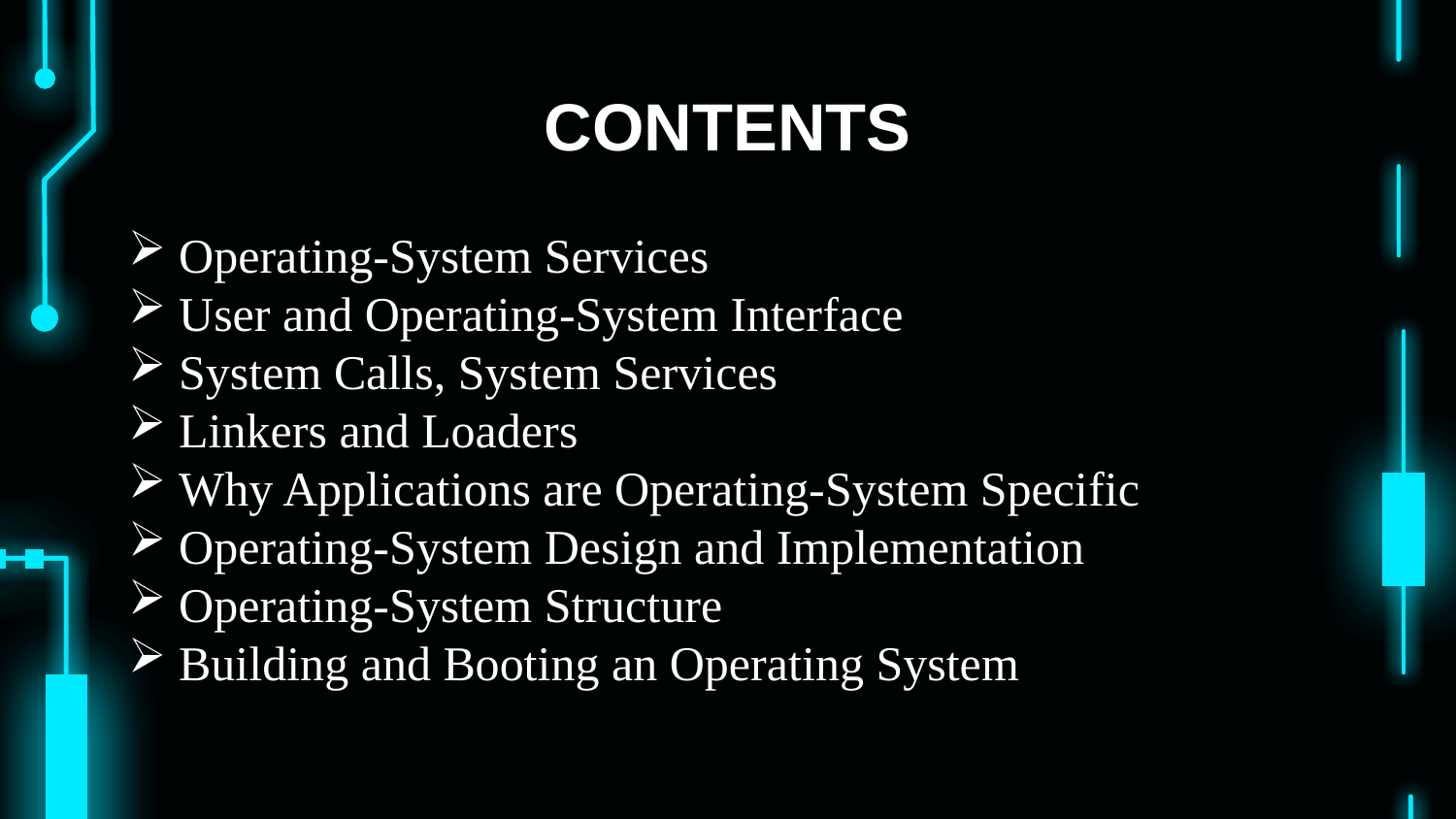

# CONTENTS
 Operating-System Services
 User and Operating-System Interface
 System Calls, System Services
 Linkers and Loaders
 Why Applications are Operating-System Specific
 Operating-System Design and Implementation
 Operating-System Structure
 Building and Booting an Operating System